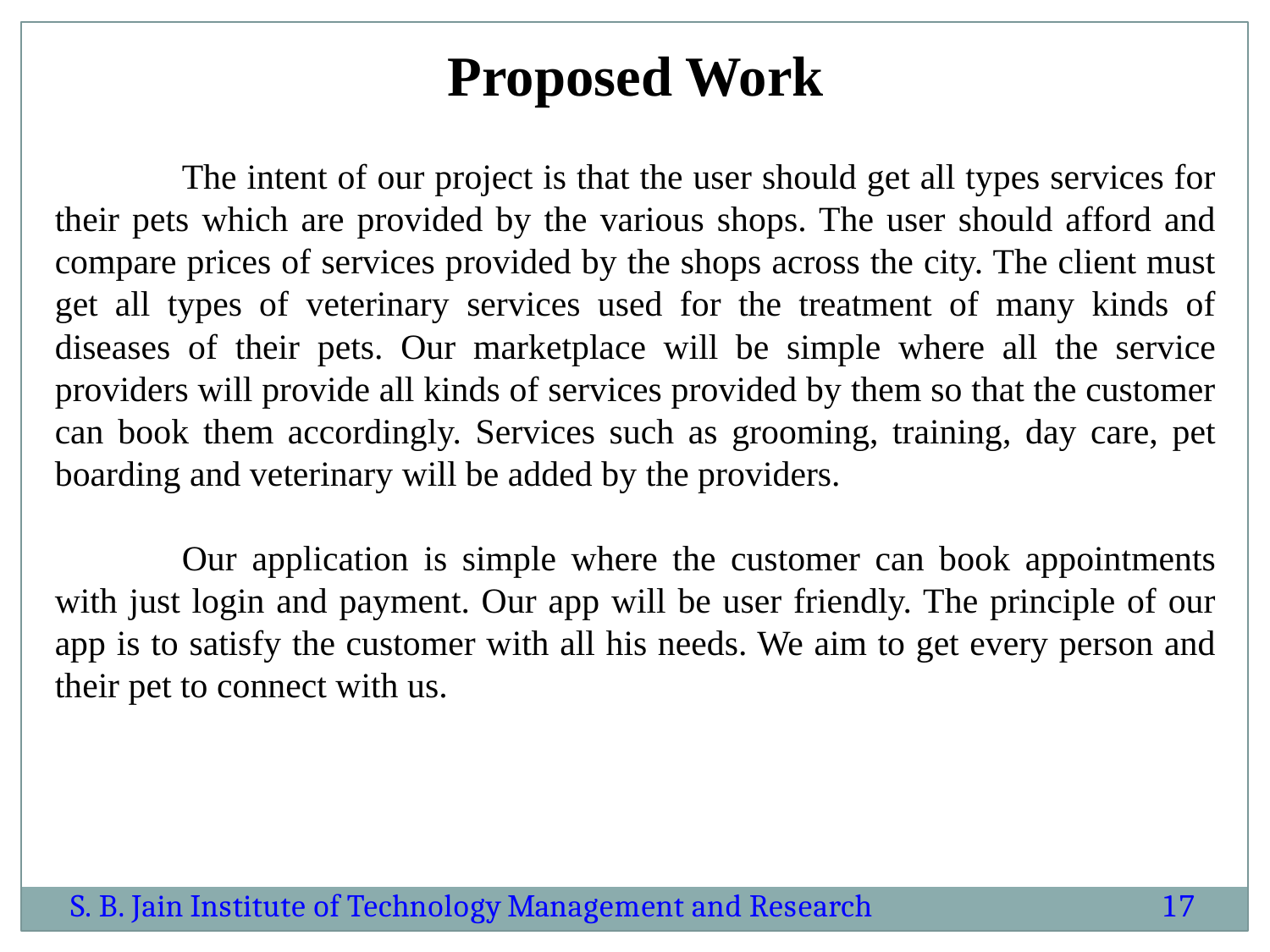

Proposed Work
	The intent of our project is that the user should get all types services for their pets which are provided by the various shops. The user should afford and compare prices of services provided by the shops across the city. The client must get all types of veterinary services used for the treatment of many kinds of diseases of their pets. Our marketplace will be simple where all the service providers will provide all kinds of services provided by them so that the customer can book them accordingly. Services such as grooming, training, day care, pet boarding and veterinary will be added by the providers.

	Our application is simple where the customer can book appointments with just login and payment. Our app will be user friendly. The principle of our app is to satisfy the customer with all his needs. We aim to get every person and their pet to connect with us.

S. B. Jain Institute of Technology Management and Research
17